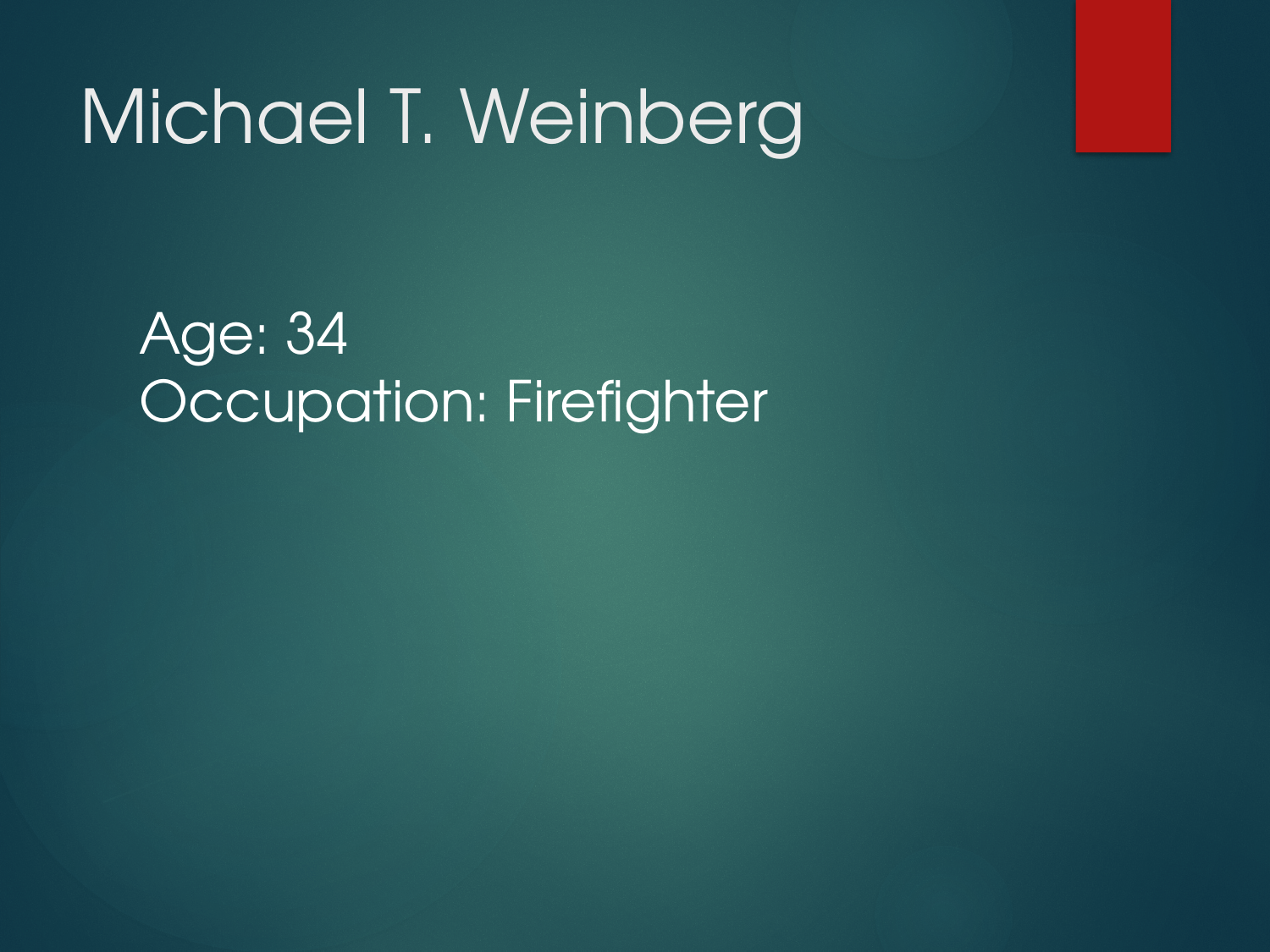

# Michael T. Weinberg

Age: 34
Occupation: Firefighter